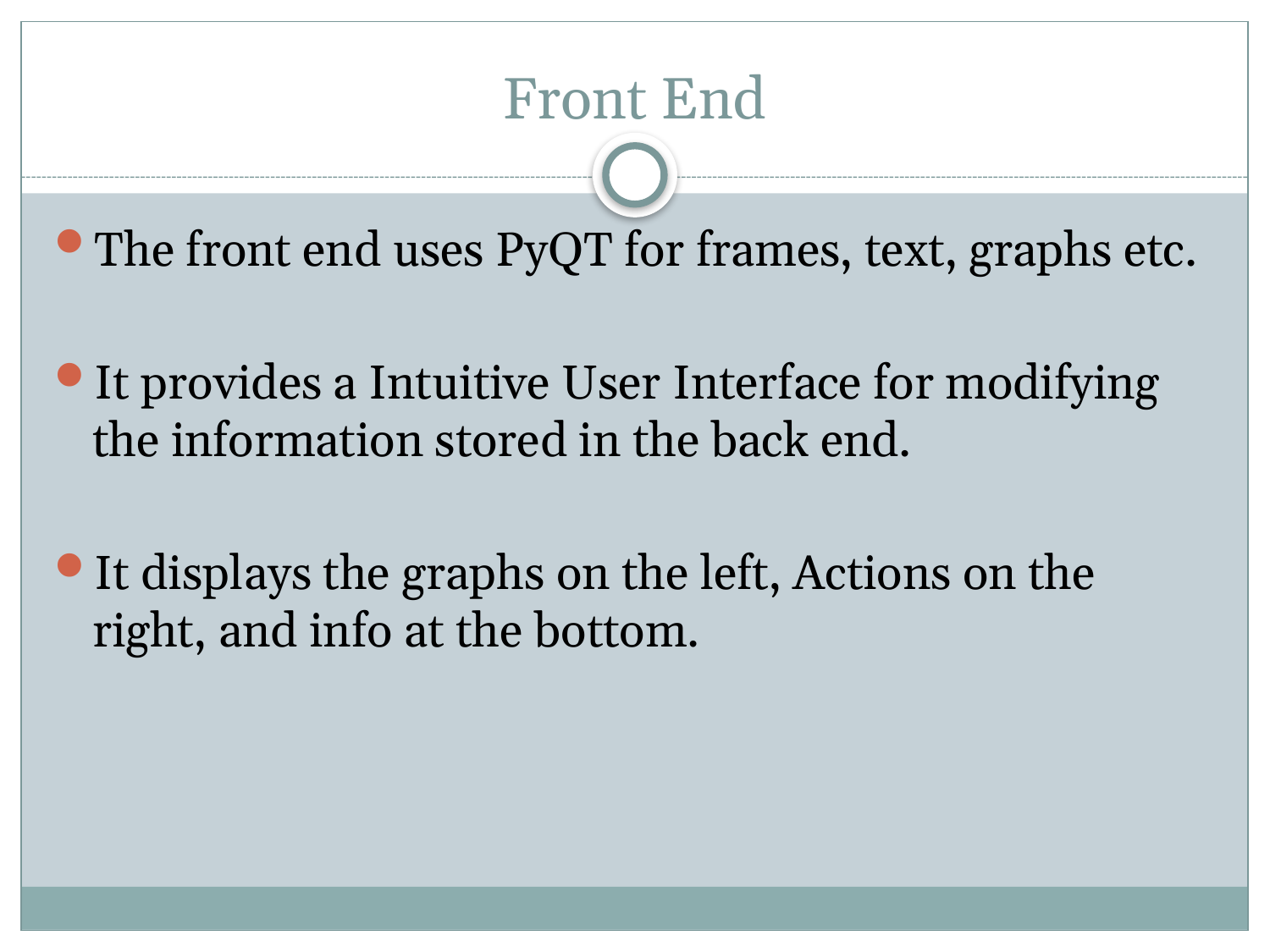

# Front End
The front end uses PyQT for frames, text, graphs etc.

It provides a Intuitive User Interface for modifying the information stored in the back end.

It displays the graphs on the left, Actions on the right, and info at the bottom.